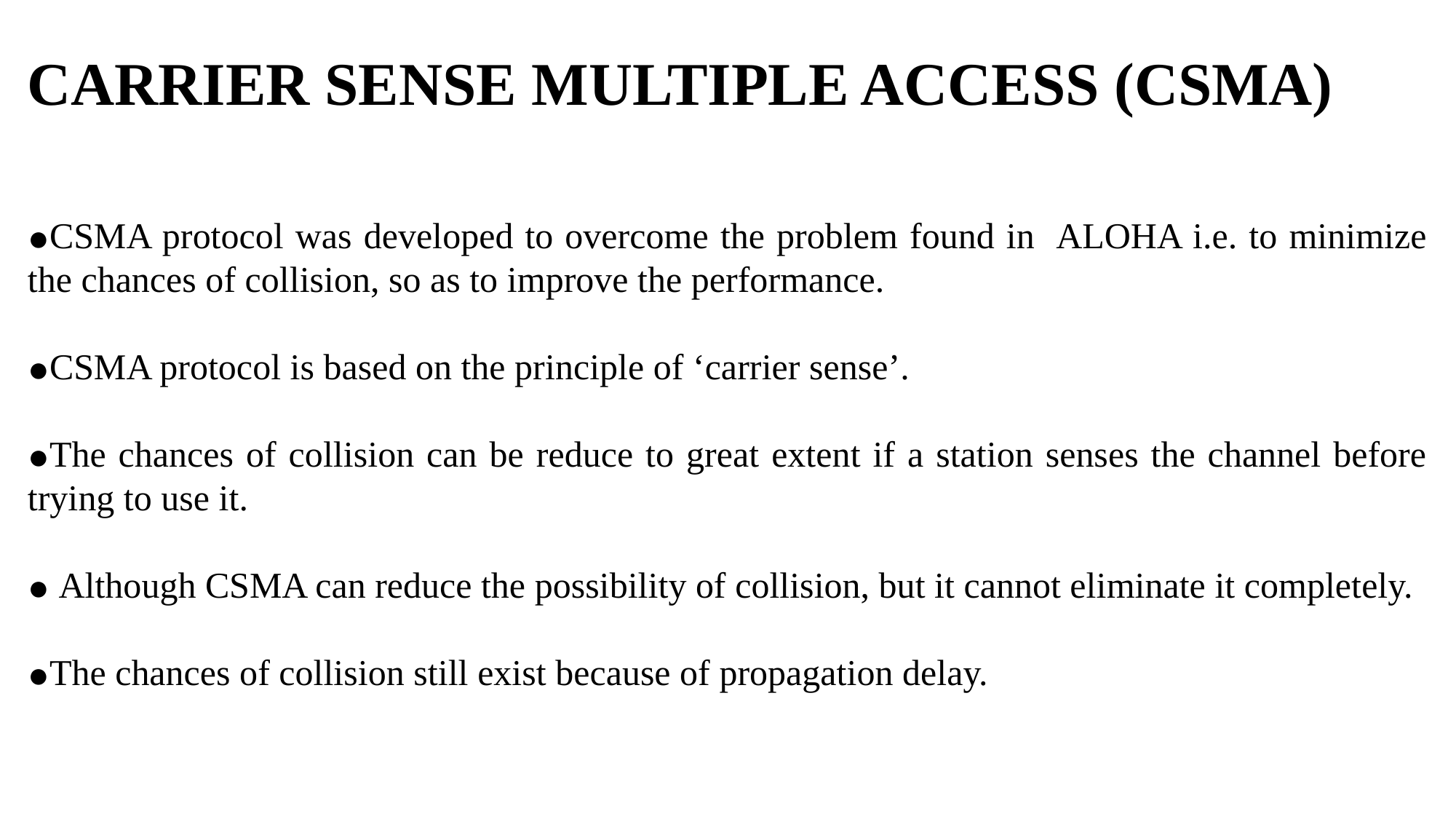

CARRIER SENSE MULTIPLE ACCESS (CSMA)

CSMA protocol was developed to overcome the problem found in  ALOHA i.e. to minimize the chances of collision, so as to improve the performance.

CSMA protocol is based on the principle of ‘carrier sense’.

The chances of collision can be reduce to great extent if a station senses the channel before trying to use it.

 Although CSMA can reduce the possibility of collision, but it cannot eliminate it completely.

The chances of collision still exist because of propagation delay.